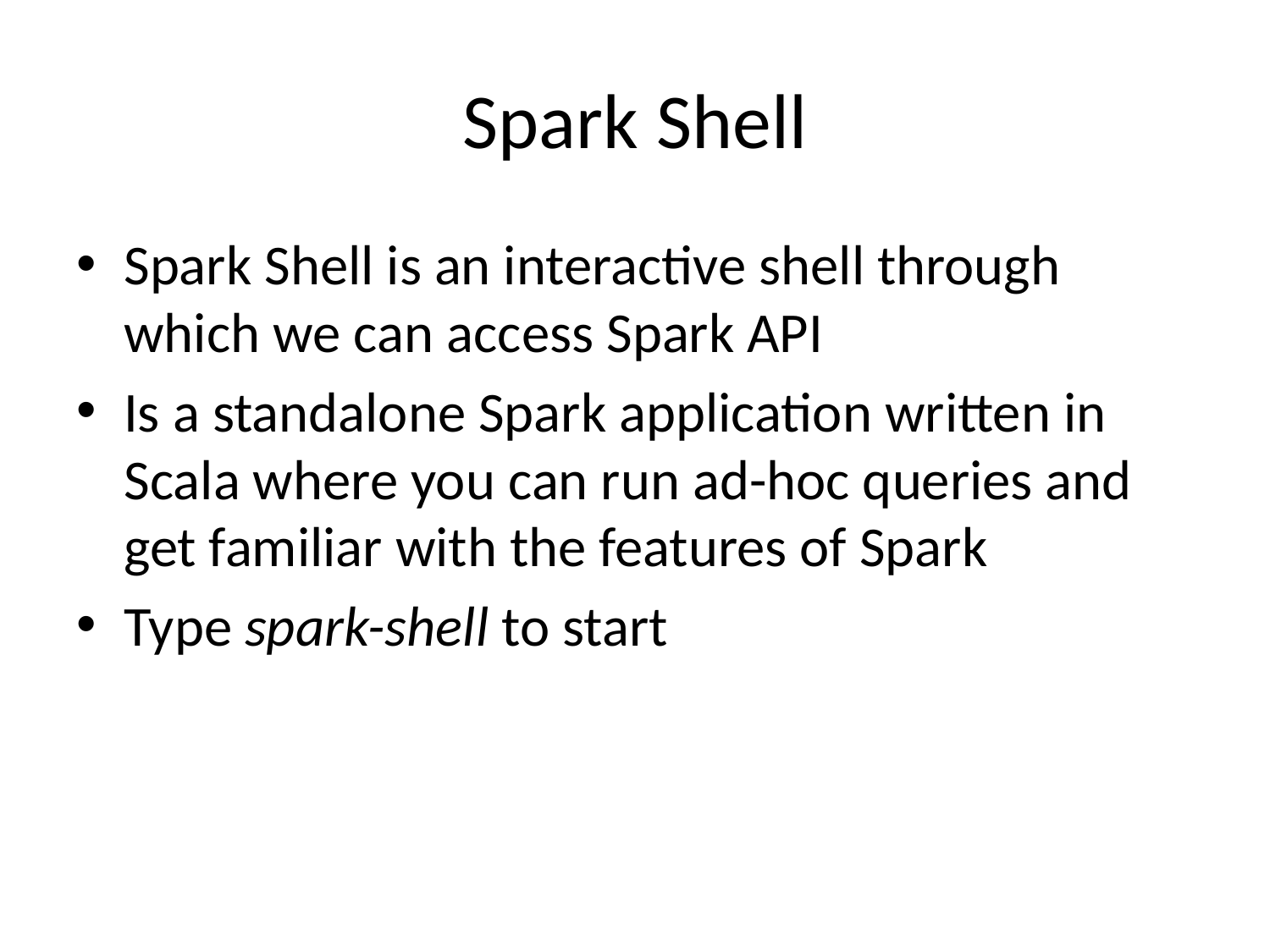

# Spark Shell
Spark Shell is an interactive shell through which we can access Spark API
Is a standalone Spark application written in Scala where you can run ad-hoc queries and get familiar with the features of Spark
Type spark-shell to start